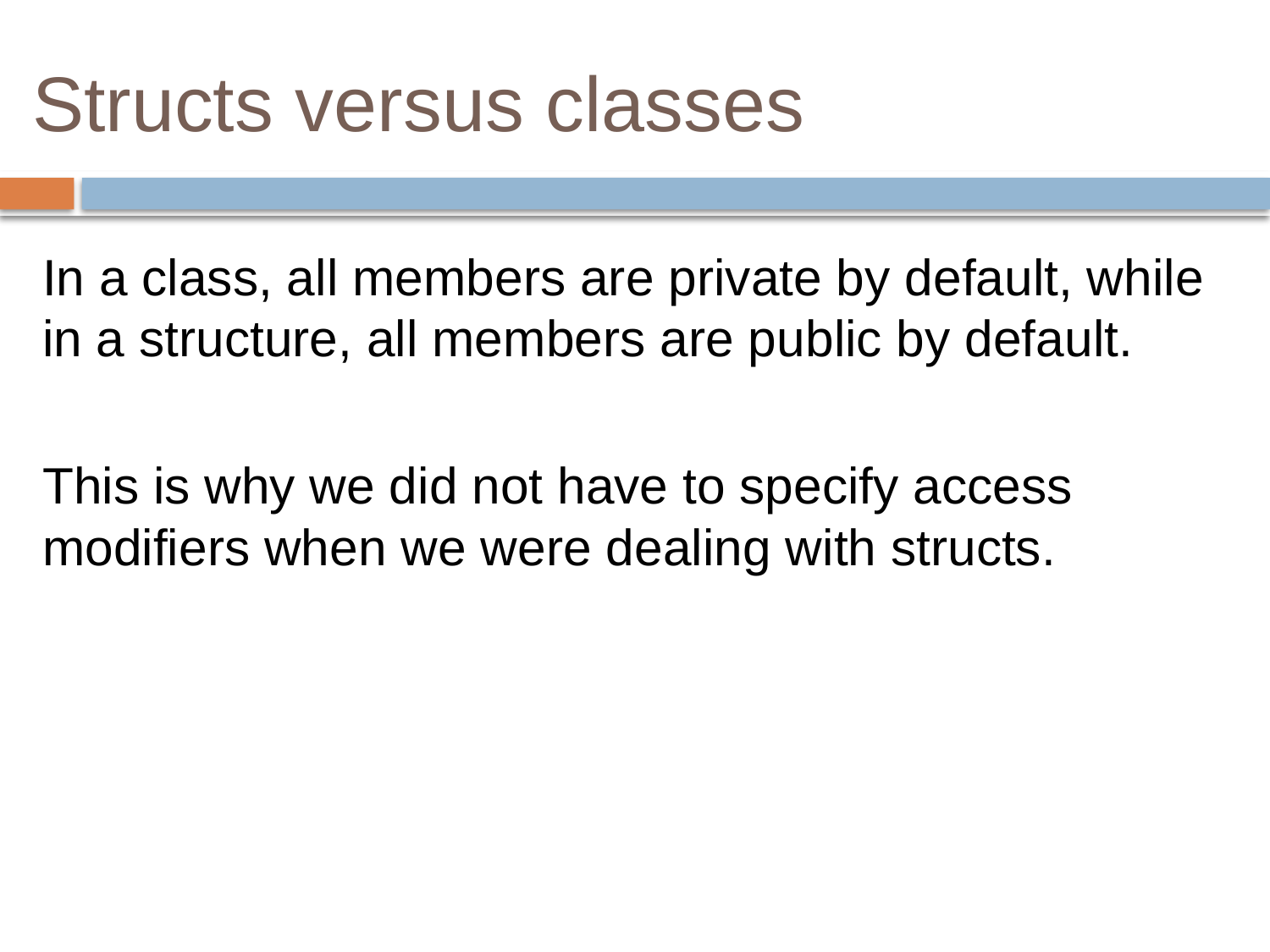

# Structs versus classes
In a class, all members are private by default, while in a structure, all members are public by default.

This is why we did not have to specify access modifiers when we were dealing with structs.